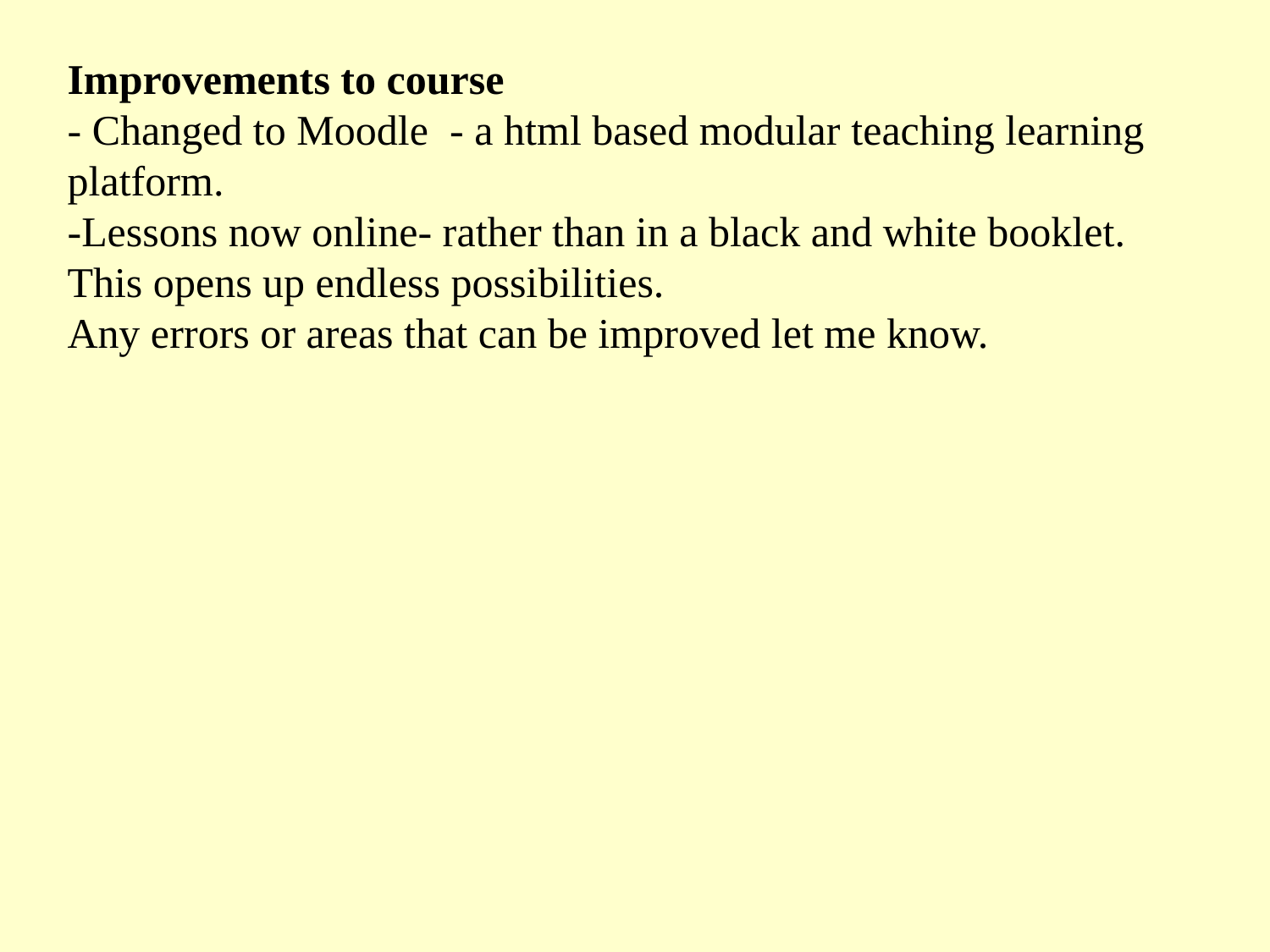

Improvements to course
- Changed to Moodle  - a html based modular teaching learning platform.
-Lessons now online- rather than in a black and white booklet. This opens up endless possibilities.
Any errors or areas that can be improved let me know.